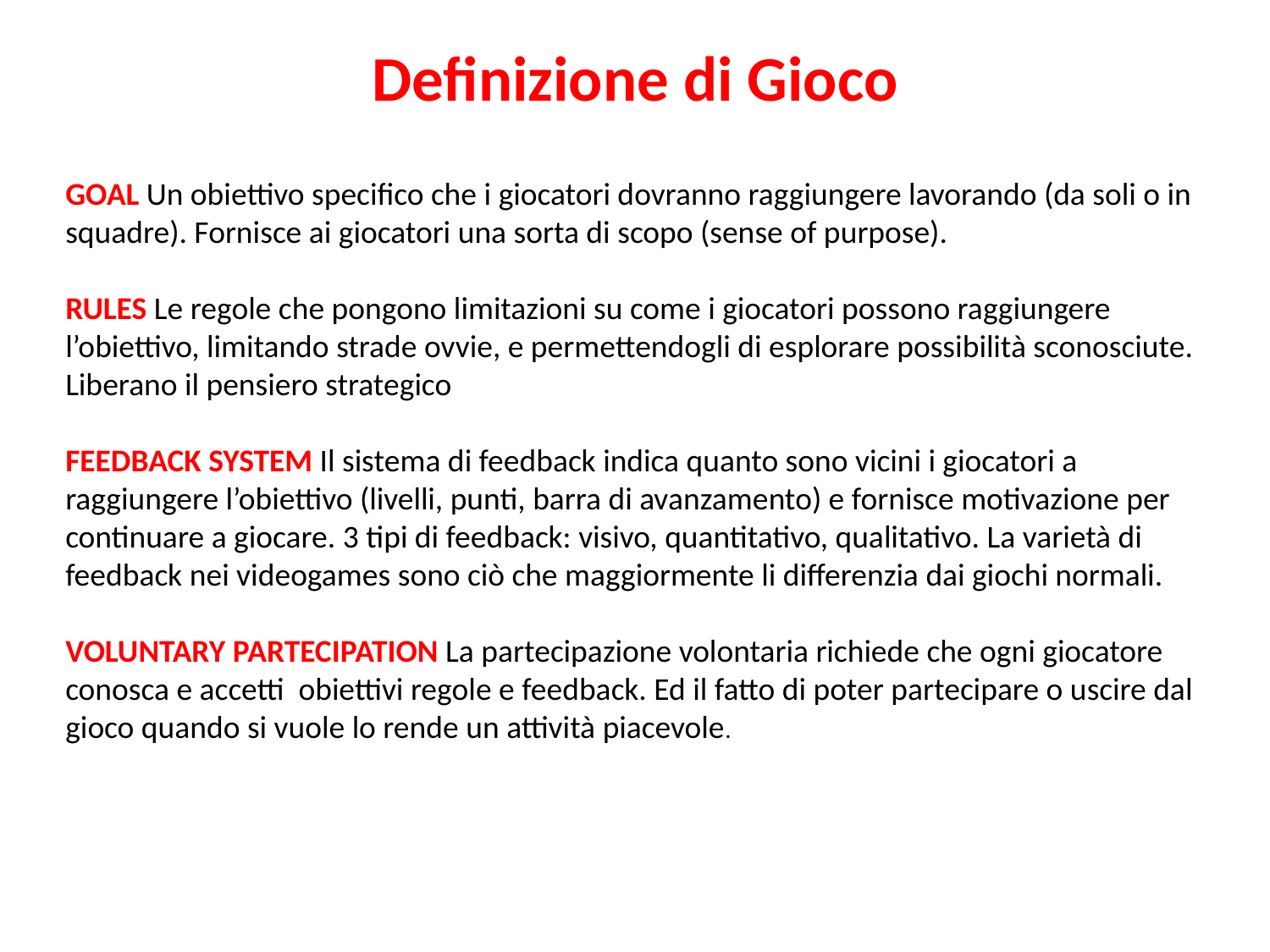

Definizione di Gioco

GOAL Un obiettivo specifico che i giocatori dovranno raggiungere lavorando (da soli o in squadre). Fornisce ai giocatori una sorta di scopo (sense of purpose).

RULES Le regole che pongono limitazioni su come i giocatori possono raggiungere l’obiettivo, limitando strade ovvie, e permettendogli di esplorare possibilità sconosciute. Liberano il pensiero strategico

FEEDBACK SYSTEM Il sistema di feedback indica quanto sono vicini i giocatori a raggiungere l’obiettivo (livelli, punti, barra di avanzamento) e fornisce motivazione per continuare a giocare. 3 tipi di feedback: visivo, quantitativo, qualitativo. La varietà di feedback nei videogames sono ciò che maggiormente li differenzia dai giochi normali.

VOLUNTARY PARTECIPATION La partecipazione volontaria richiede che ogni giocatore conosca e accetti  obiettivi regole e feedback. Ed il fatto di poter partecipare o uscire dal gioco quando si vuole lo rende un attività piacevole.